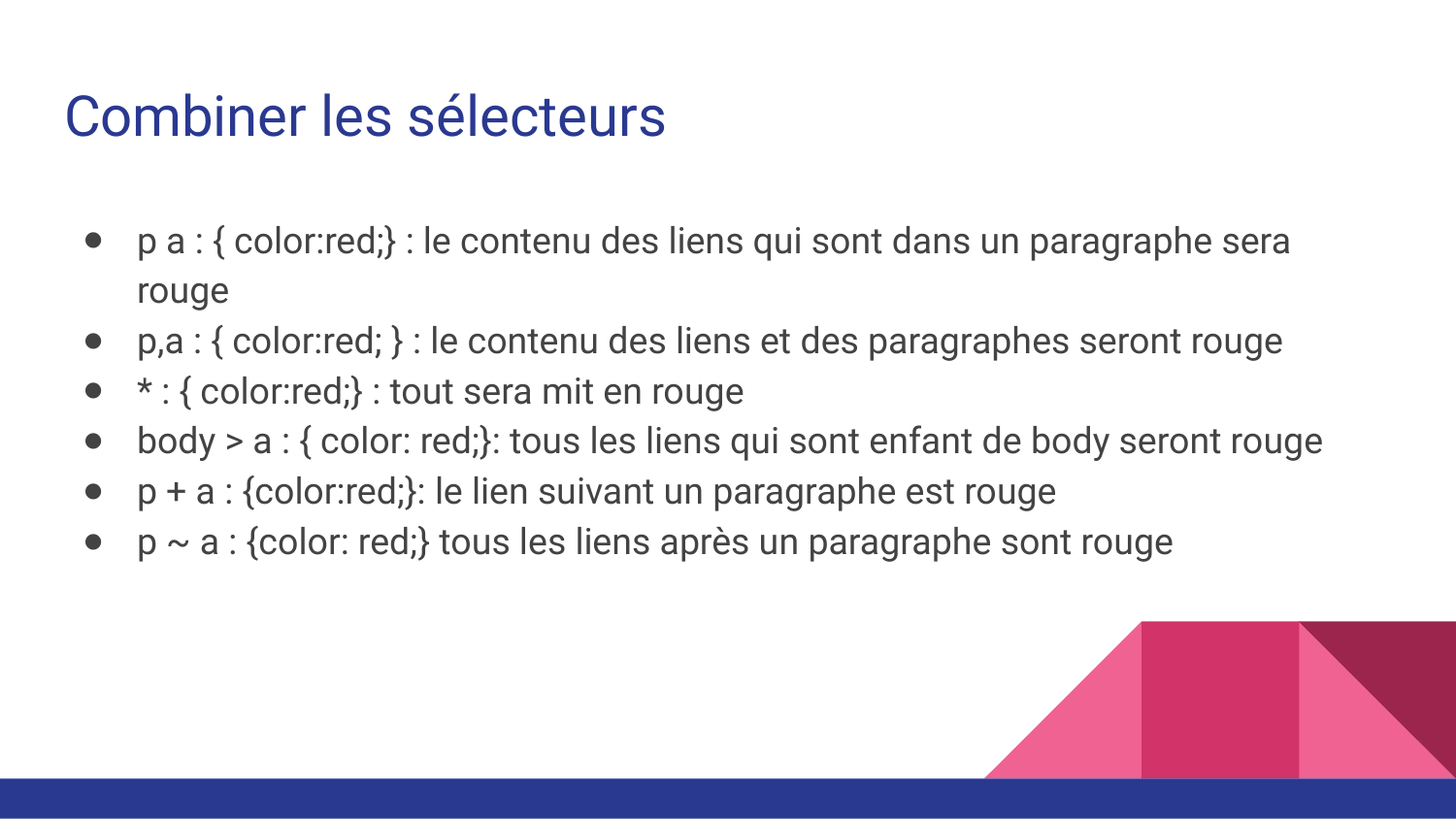

# Combiner les sélecteurs
p a : { color:red;} : le contenu des liens qui sont dans un paragraphe sera rouge
p,a : { color:red; } : le contenu des liens et des paragraphes seront rouge
* : { color:red;} : tout sera mit en rouge
body > a : { color: red;}: tous les liens qui sont enfant de body seront rouge
p + a : {color:red;}: le lien suivant un paragraphe est rouge
p ~ a : {color: red;} tous les liens après un paragraphe sont rouge